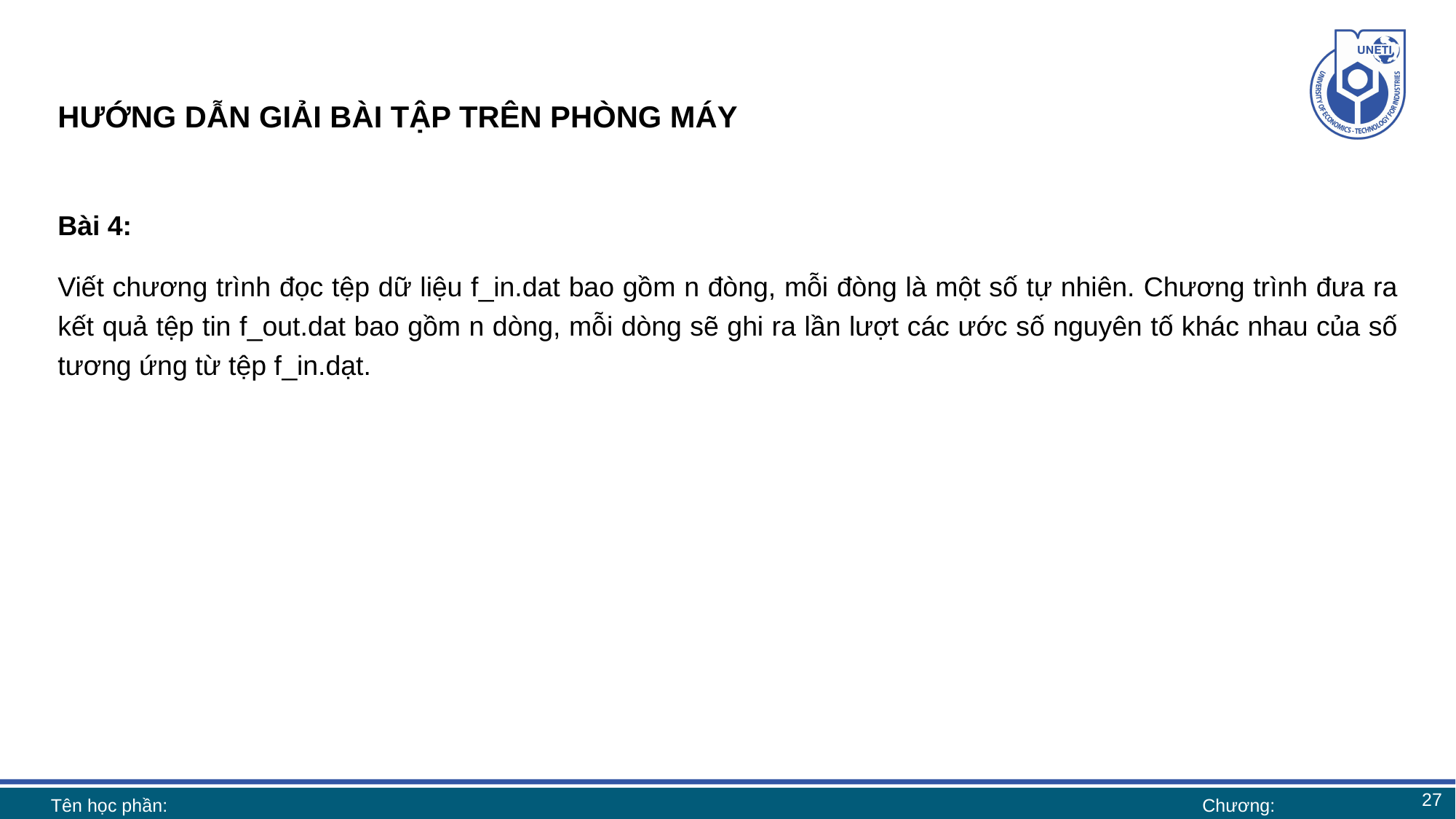

# HƯỚNG DẪN GIẢI BÀI TẬP TRÊN PHÒNG MÁY
Bài 4:
Viết chương trình đọc tệp dữ liệu f_in.dat bao gồm n đòng, mỗi đòng là một số tự nhiên. Chương trình đưa ra kết quả tệp tin f_out.dat bao gồm n dòng, mỗi dòng sẽ ghi ra lần lượt các ước số nguyên tố khác nhau của số tương ứng từ tệp f_in.dạt.
27
Tên học phần:
Chương: